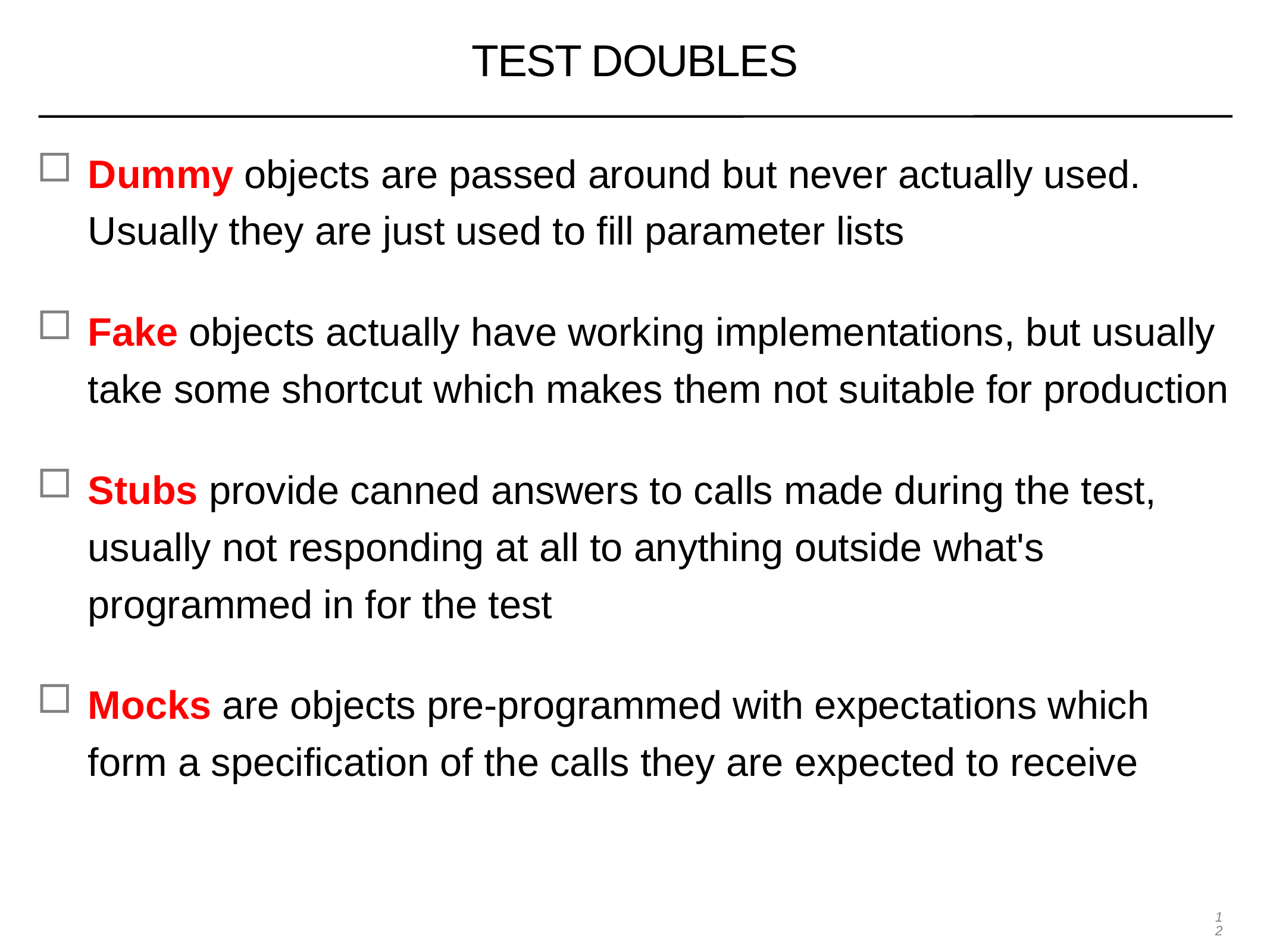

# Test Doubles
Dummy objects are passed around but never actually used. Usually they are just used to fill parameter lists

Fake objects actually have working implementations, but usually take some shortcut which makes them not suitable for production

Stubs provide canned answers to calls made during the test, usually not responding at all to anything outside what's programmed in for the test

Mocks are objects pre-programmed with expectations which form a specification of the calls they are expected to receive

12